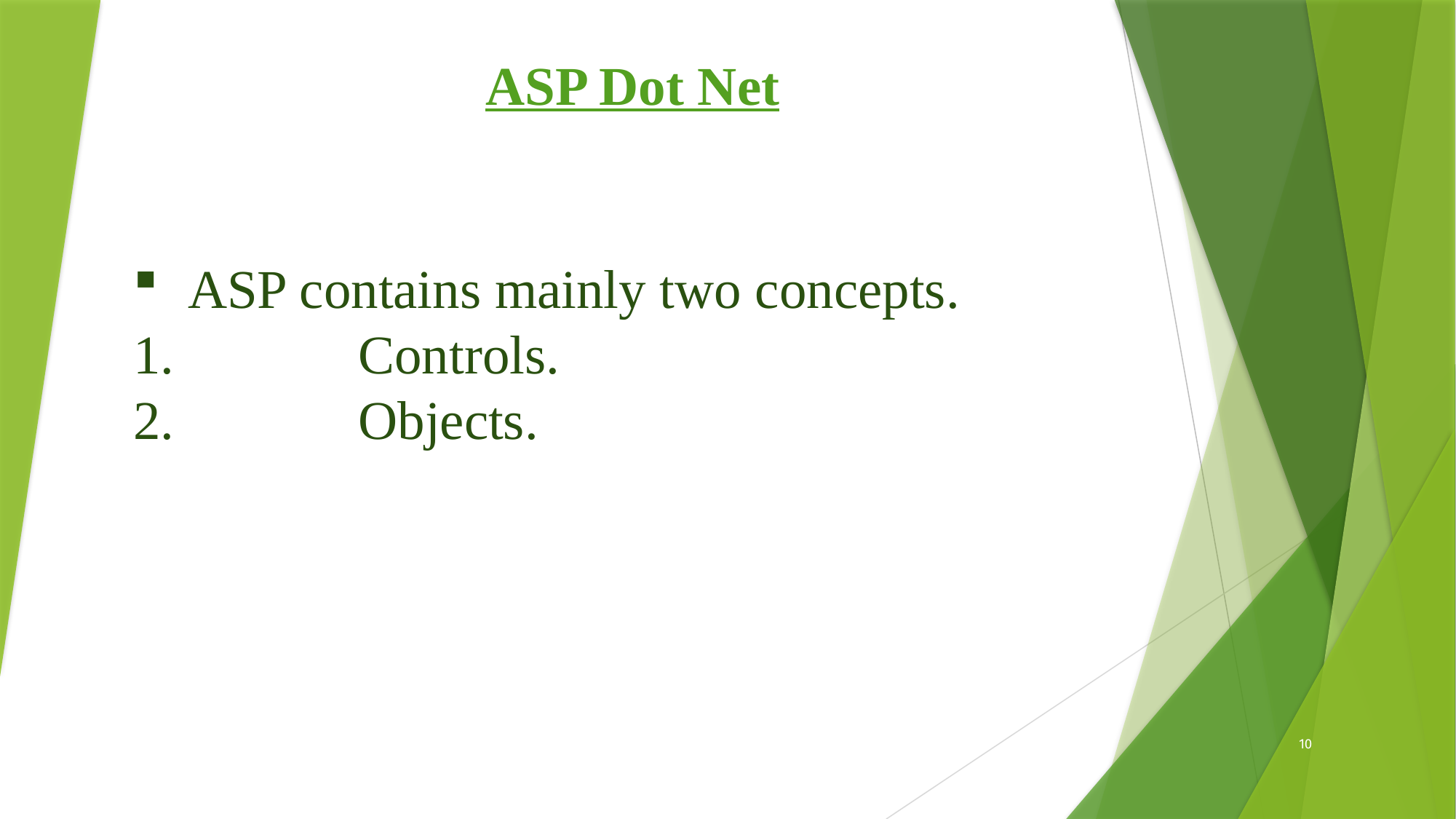

ASP Dot Net

ASP contains mainly two concepts.
          Controls.
          Objects.

10